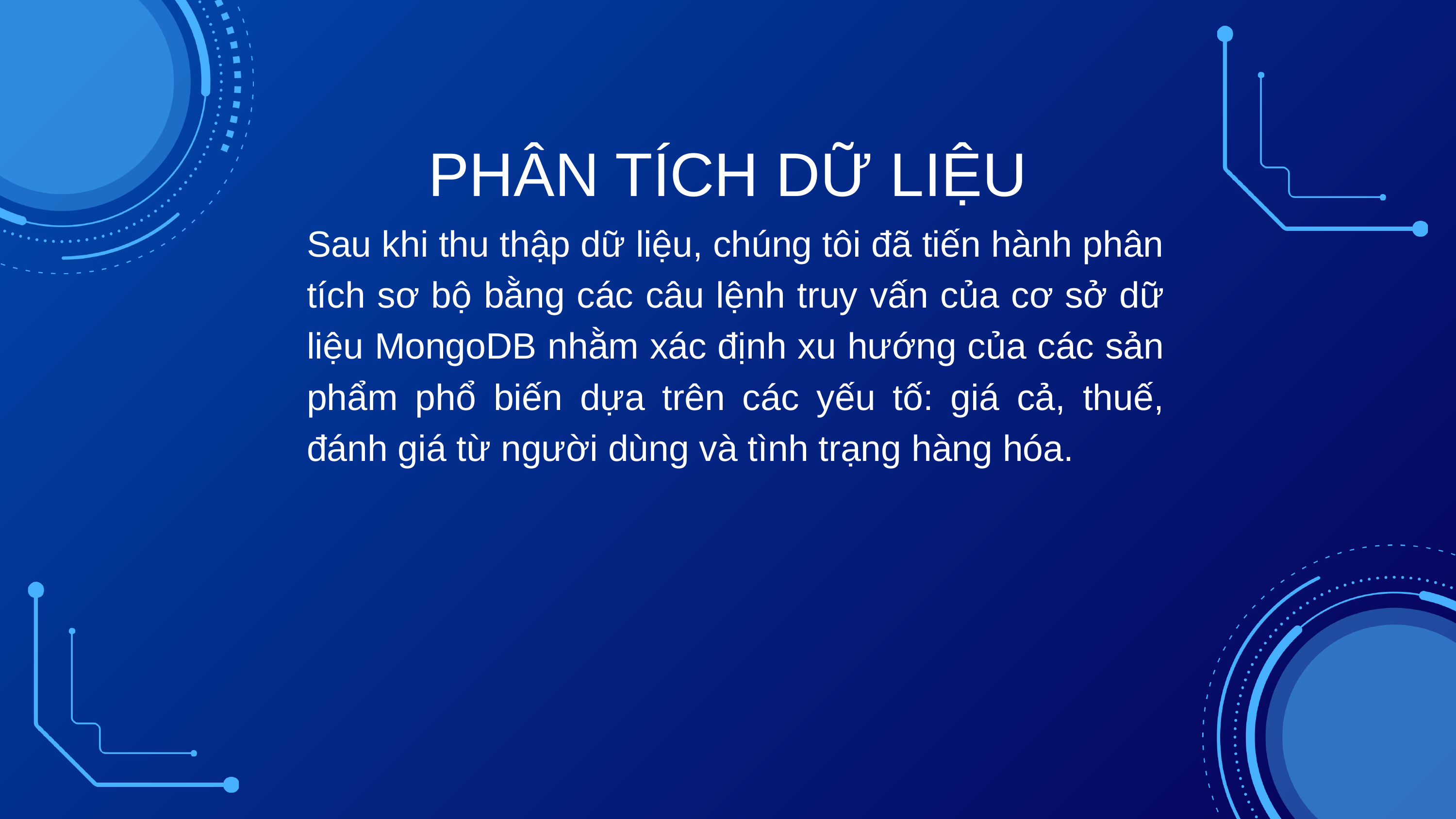

PHÂN TÍCH DỮ LIỆU
Sau khi thu thập dữ liệu, chúng tôi đã tiến hành phân tích sơ bộ bằng các câu lệnh truy vấn của cơ sở dữ liệu MongoDB nhằm xác định xu hướng của các sản phẩm phổ biến dựa trên các yếu tố: giá cả, thuế, đánh giá từ người dùng và tình trạng hàng hóa.